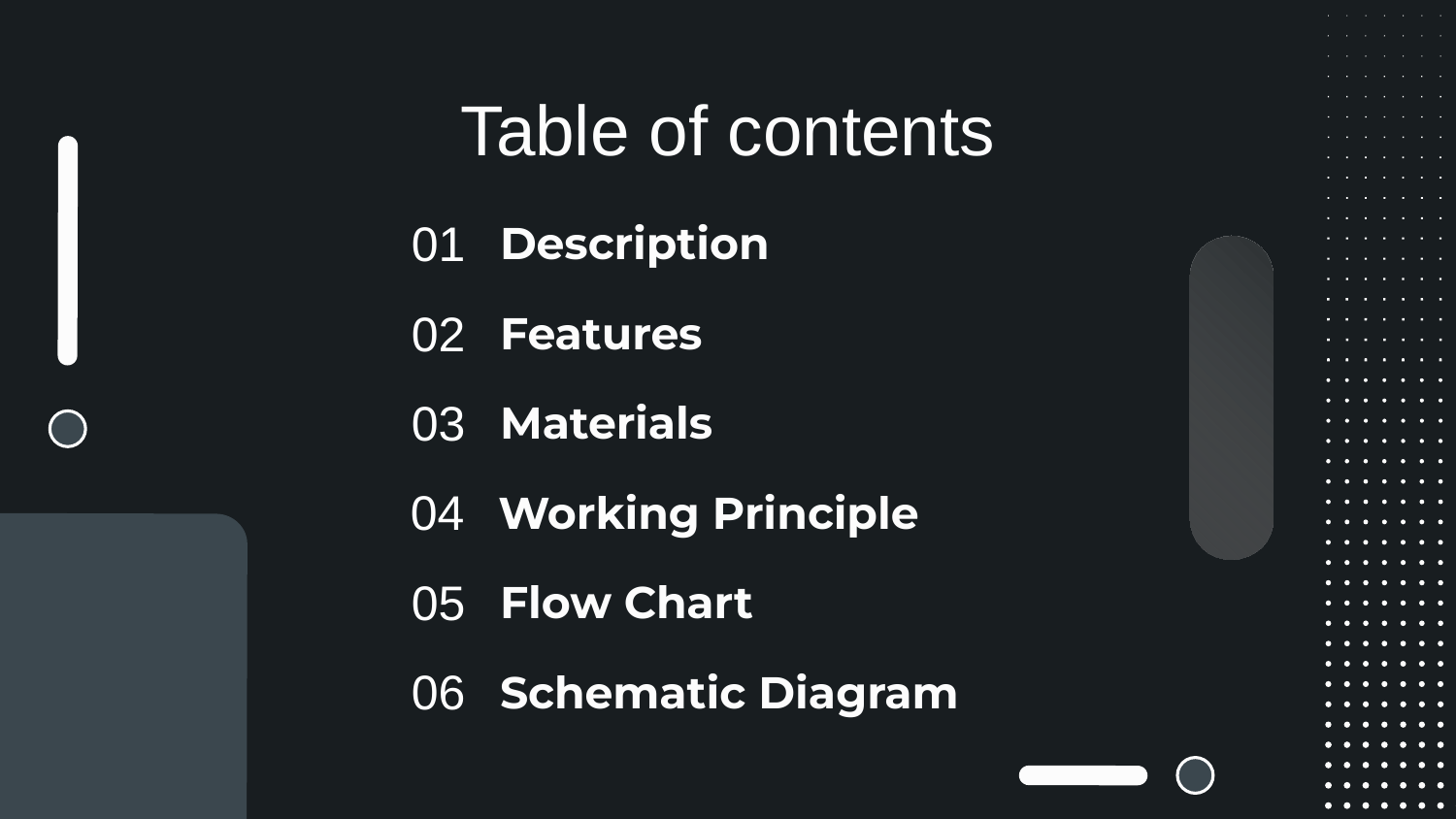

# Table of contents
Description
01

Features
02
Materials
03

04
Working Principle
05
Flow Chart
06
Schematic Diagram